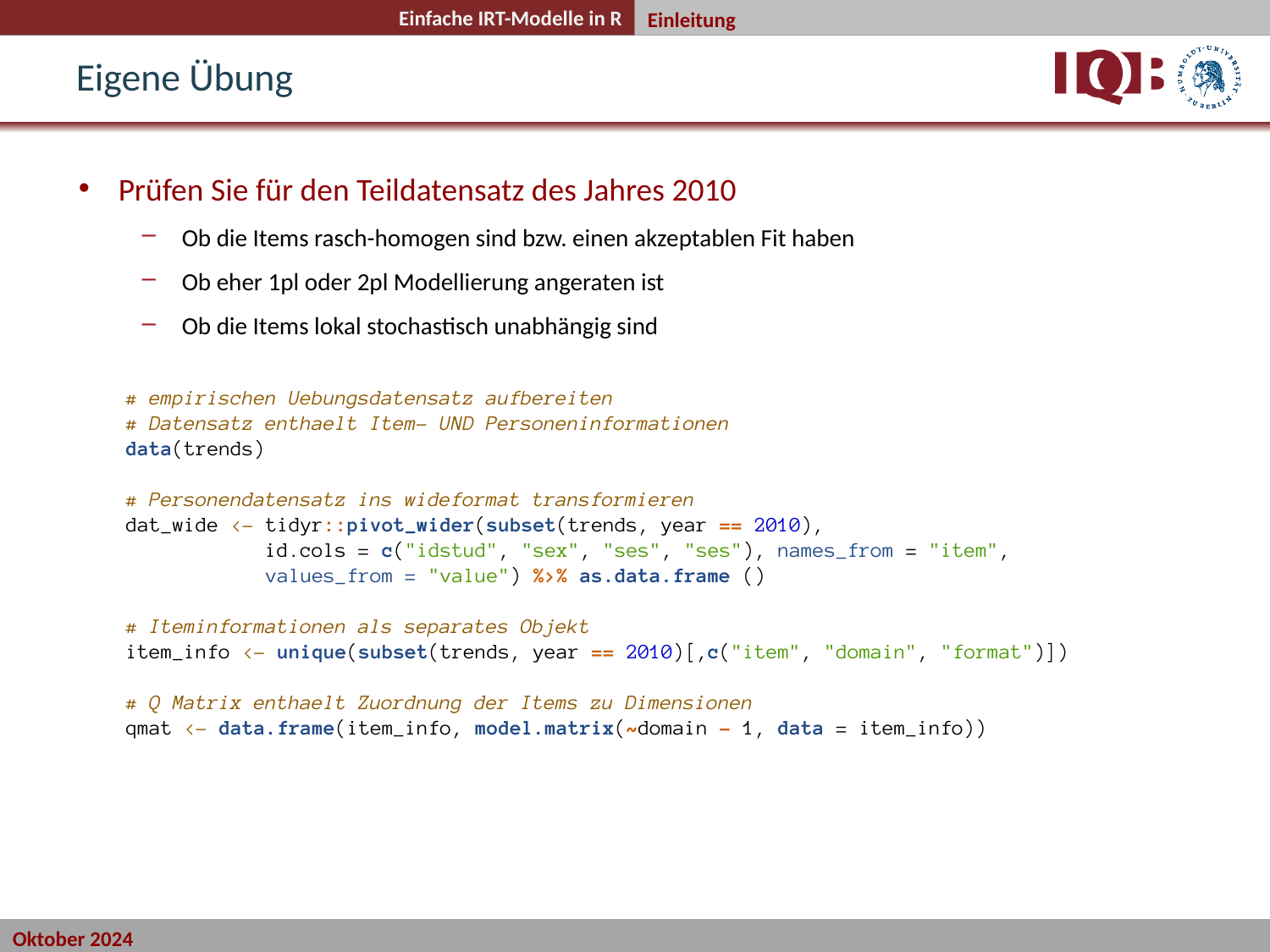

Einleitung
Eigene Übung
Prüfen Sie für den Teildatensatz des Jahres 2010
Ob die Items rasch-homogen sind bzw. einen akzeptablen Fit haben
Ob eher 1pl oder 2pl Modellierung angeraten ist
Ob die Items lokal stochastisch unabhängig sind

	# empirischen Uebungsdatensatz aufbereiten
# Datensatz enthaelt Item- UND Personeninformationen
data(trends)
# Personendatensatz ins wideformat transformieren
dat_wide <- tidyr::pivot_wider(subset(trends, year == 2010),
            id.cols = c("idstud", "sex", "ses", "ses"), names_from = "item",
            values_from = "value") %>% as.data.frame ()
# Iteminformationen als separates Objekt
item_info <- unique(subset(trends, year == 2010)[,c("item", "domain", "format")])
# Q Matrix enthaelt Zuordnung der Items zu Dimensionen
qmat <- data.frame(item_info, model.matrix(~domain - 1, data = item_info))